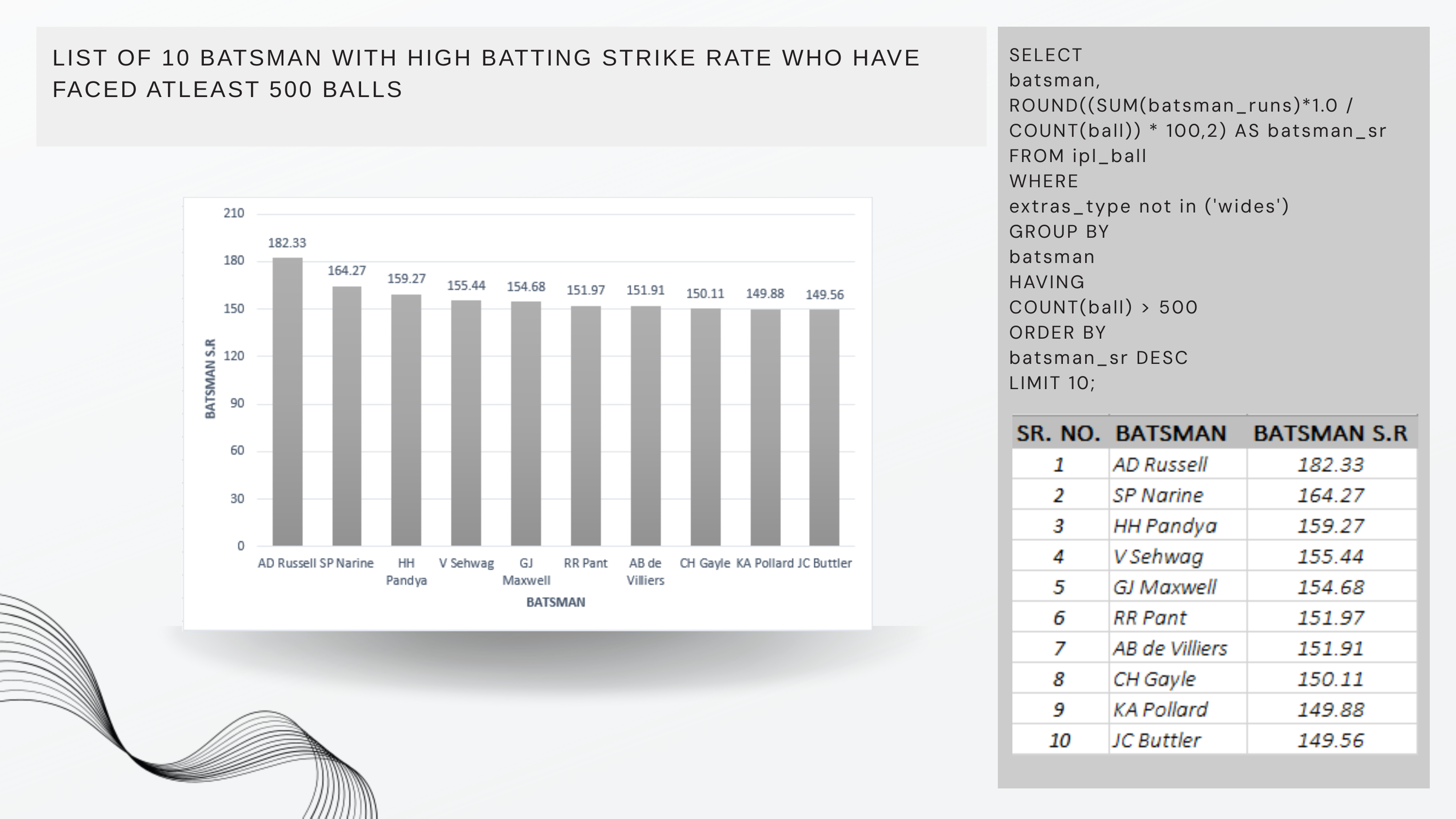

LIST OF 10 BATSMAN WITH HIGH BATTING STRIKE RATE WHO HAVE FACED ATLEAST 500 BALLS
SELECT
batsman,
ROUND((SUM(batsman_runs)*1.0 / COUNT(ball)) * 100,2) AS batsman_sr
FROM ipl_ball
WHERE
extras_type not in ('wides')
GROUP BY
batsman
HAVING
COUNT(ball) > 500
ORDER BY
batsman_sr DESC
LIMIT 10;